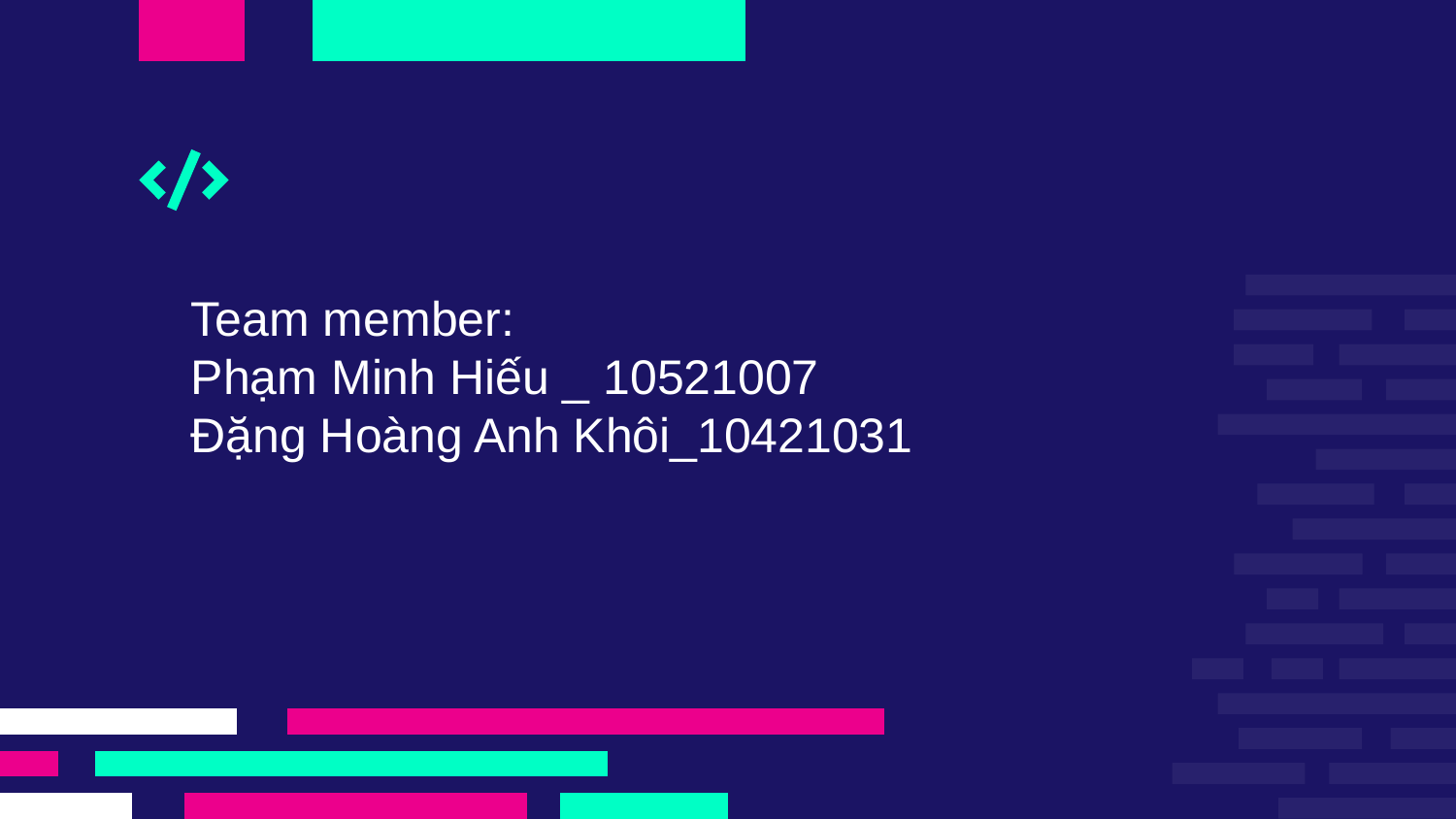

Team member:
Phạm Minh Hiếu _ 10521007
Đặng Hoàng Anh Khôi_10421031